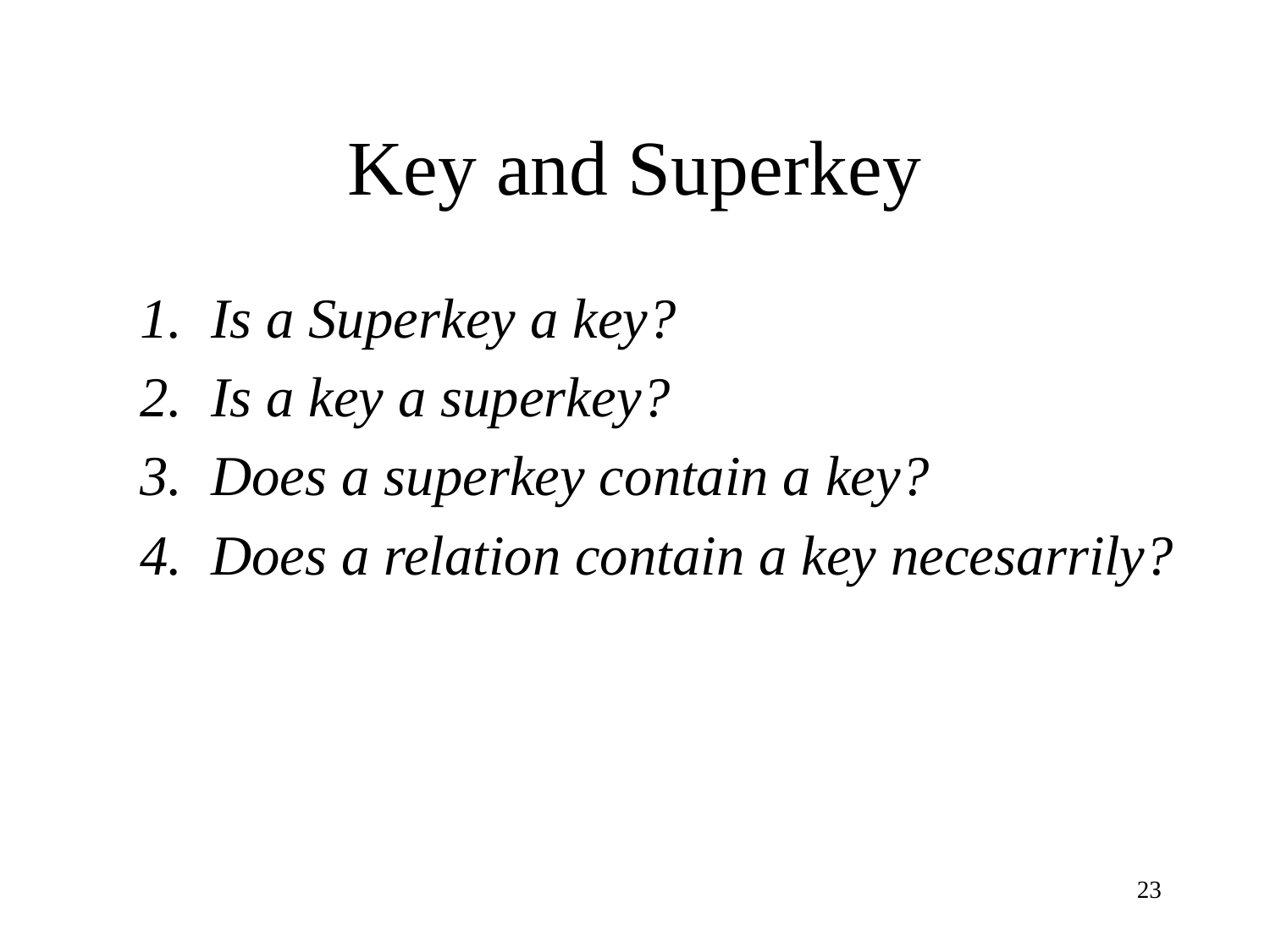

# Key and Superkey
Is a Superkey a key?
Is a key a superkey?
Does a superkey contain a key?
Does a relation contain a key necesarrily?
23